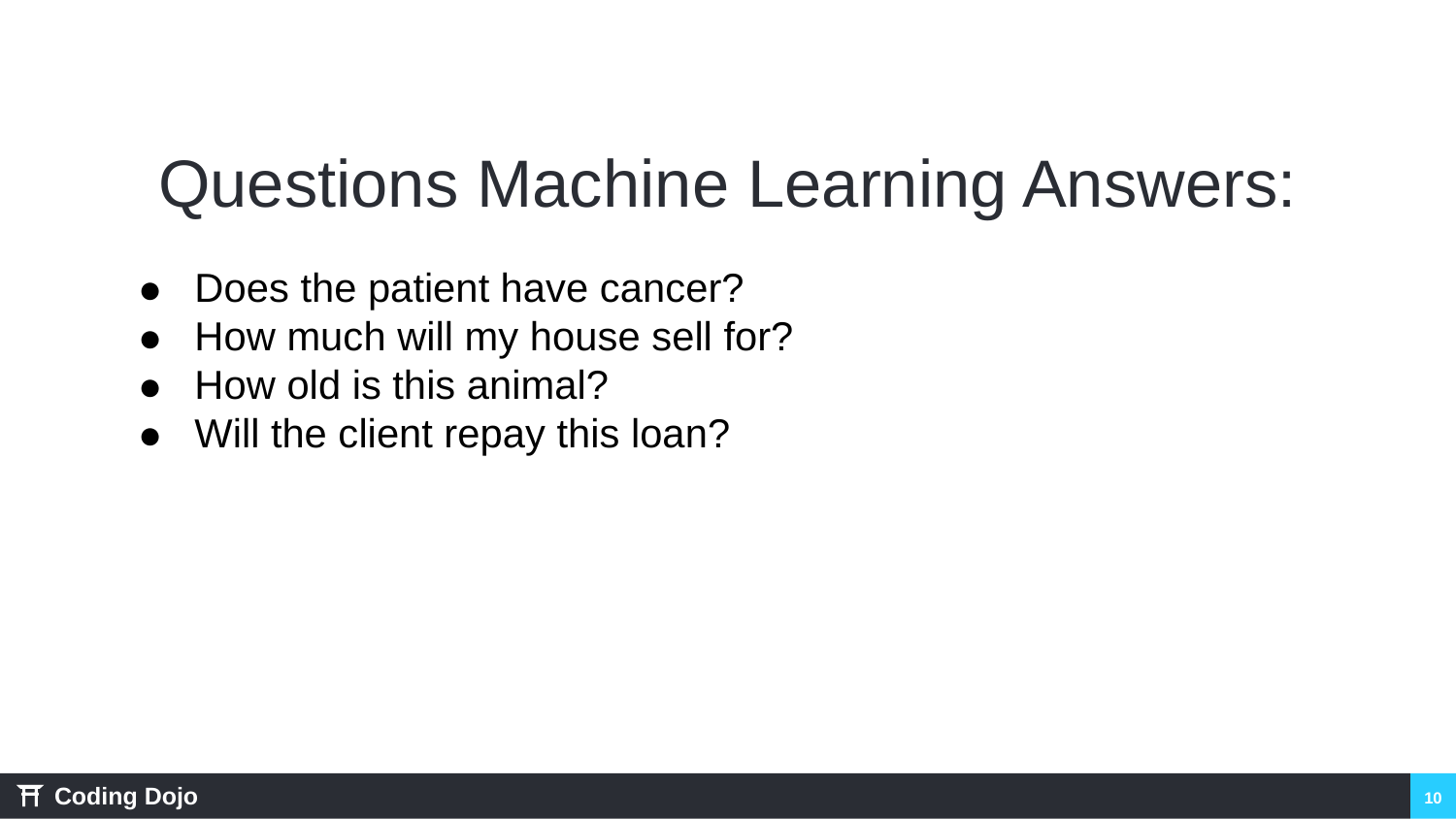

# Questions Machine Learning Answers:
Does the patient have cancer?
How much will my house sell for?
How old is this animal?
Will the client repay this loan?